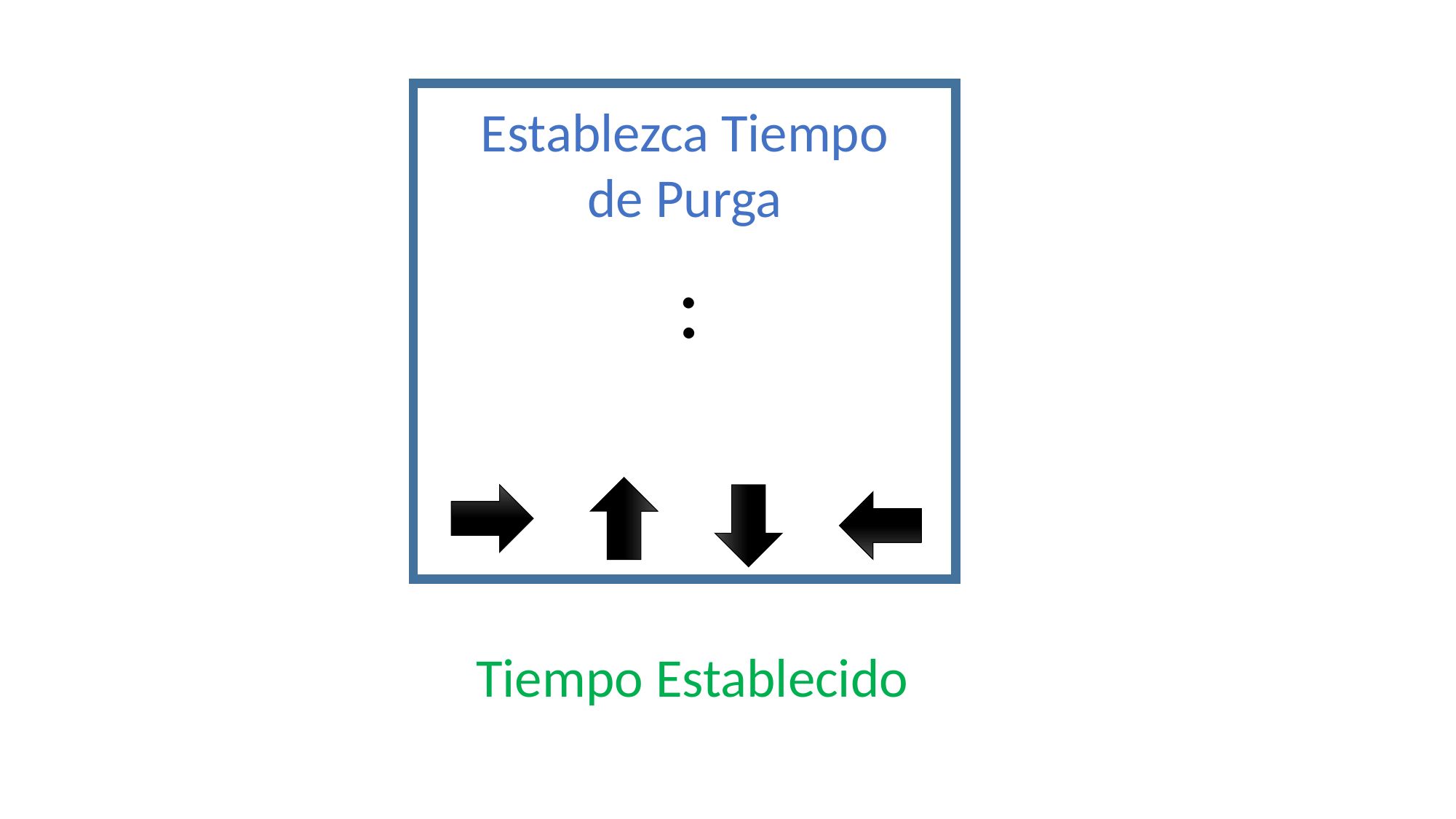

Establezca Tiempo
de Purga
:

Tiempo Establecido